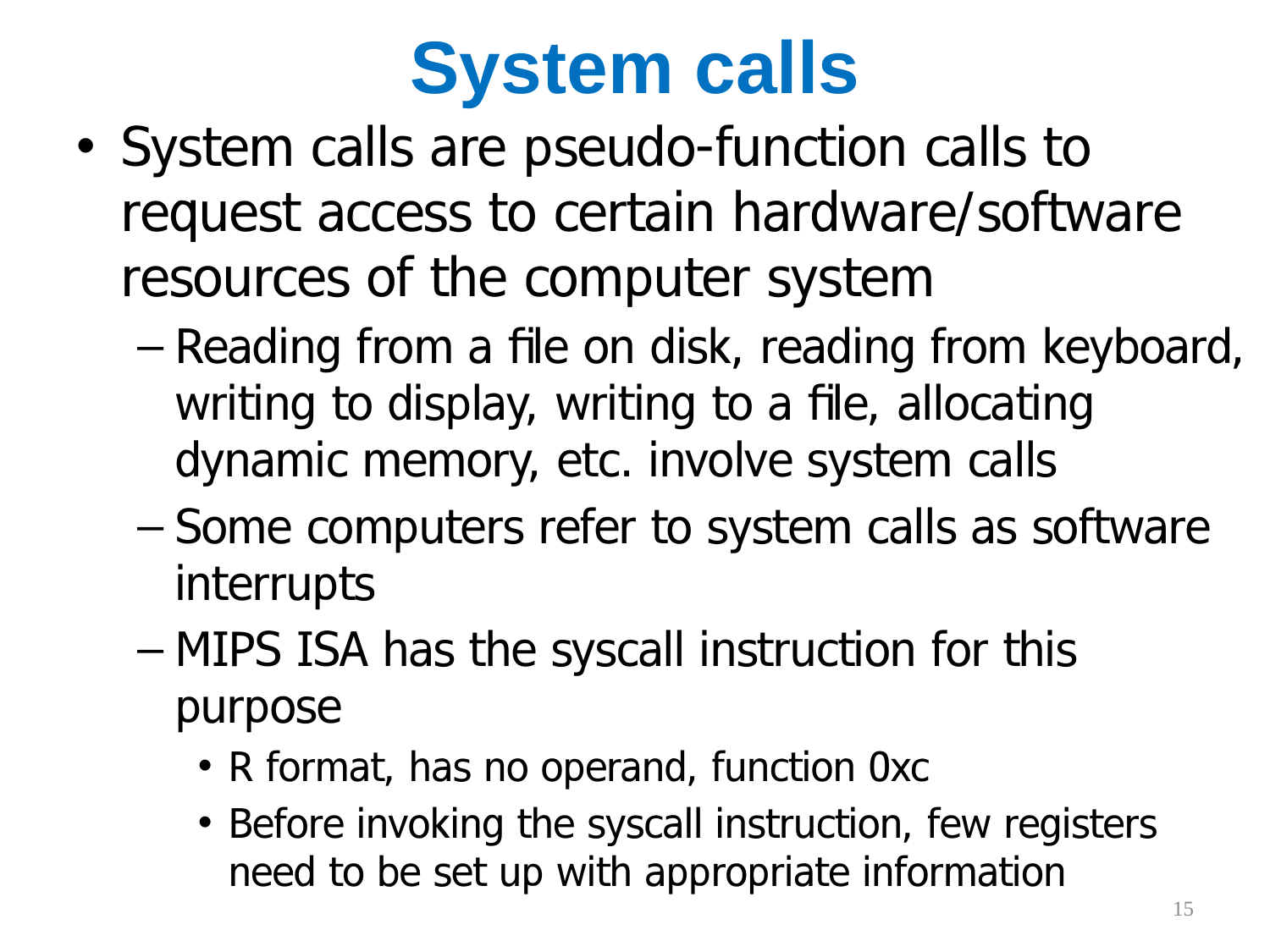

# System calls
System calls are pseudo-function calls to request access to certain hardware/software resources of the computer system
Reading from a file on disk, reading from keyboard, writing to display, writing to a file, allocating dynamic memory, etc. involve system calls
Some computers refer to system calls as software interrupts
MIPS ISA has the syscall instruction for this purpose
R format, has no operand, function 0xc
Before invoking the syscall instruction, few registers need to be set up with appropriate information
15